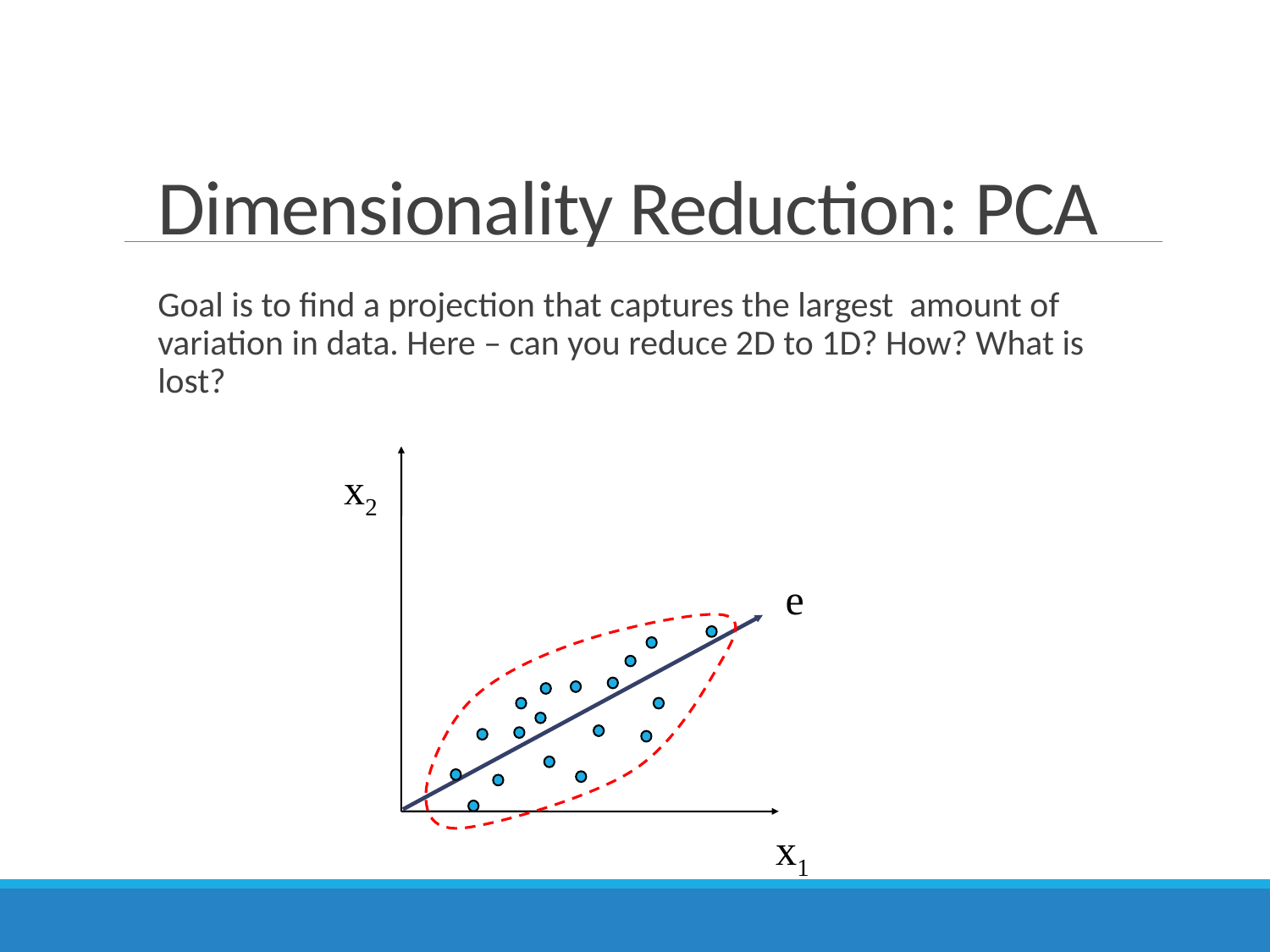

# Dimensionality Reduction: PCA
Goal is to find a projection that captures the largest  amount of variation in data. Here – can you reduce 2D to 1D? How? What is lost?

x2
e

x1